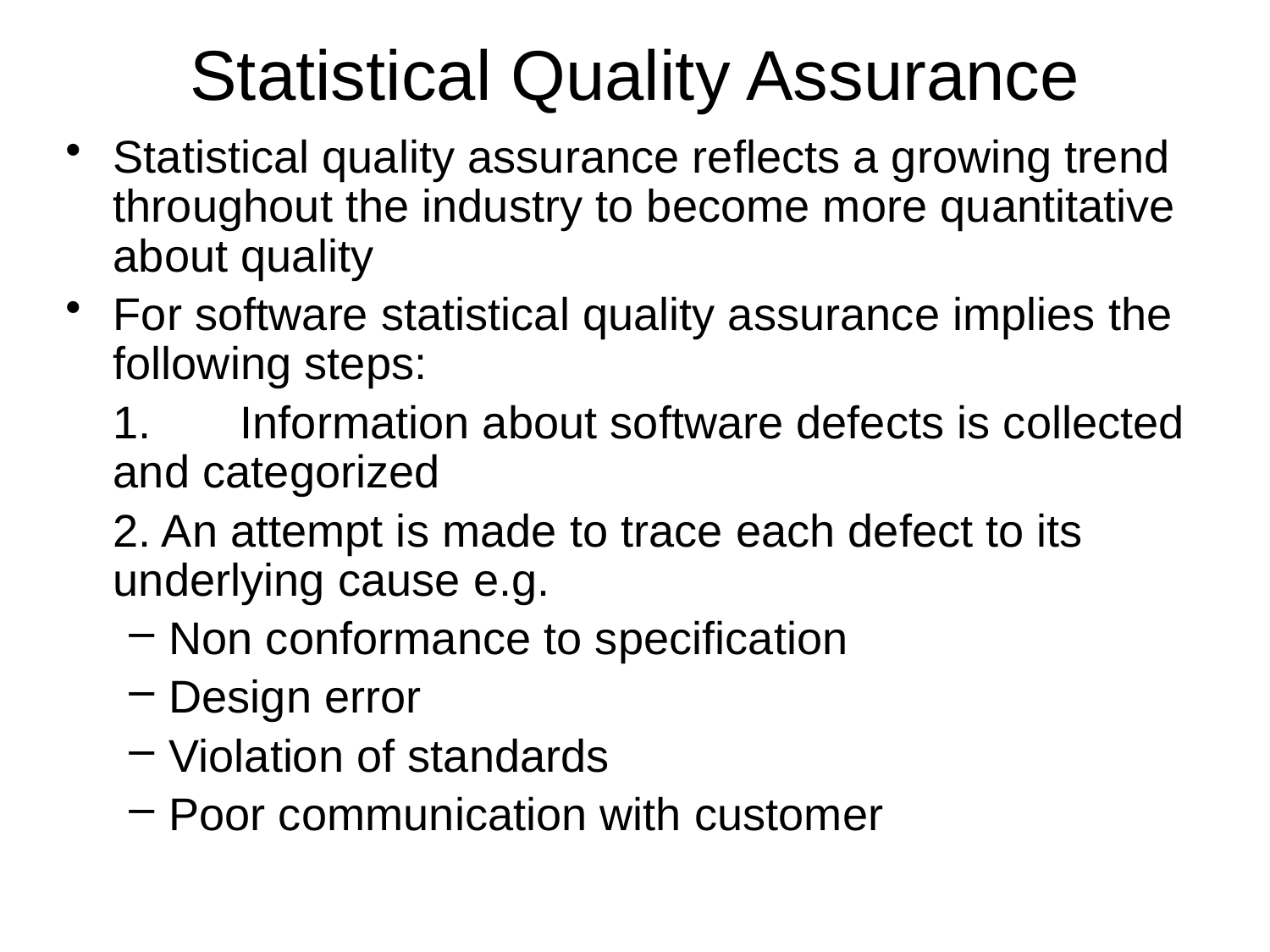

# Statistical Quality Assurance
Statistical quality assurance reflects a growing trend throughout the industry to become more quantitative about quality
For software statistical quality assurance implies the following steps:
	1.	Information about software defects is collected and categorized
	2. An attempt is made to trace each defect to its underlying cause e.g.
Non conformance to specification
Design error
Violation of standards
Poor communication with customer